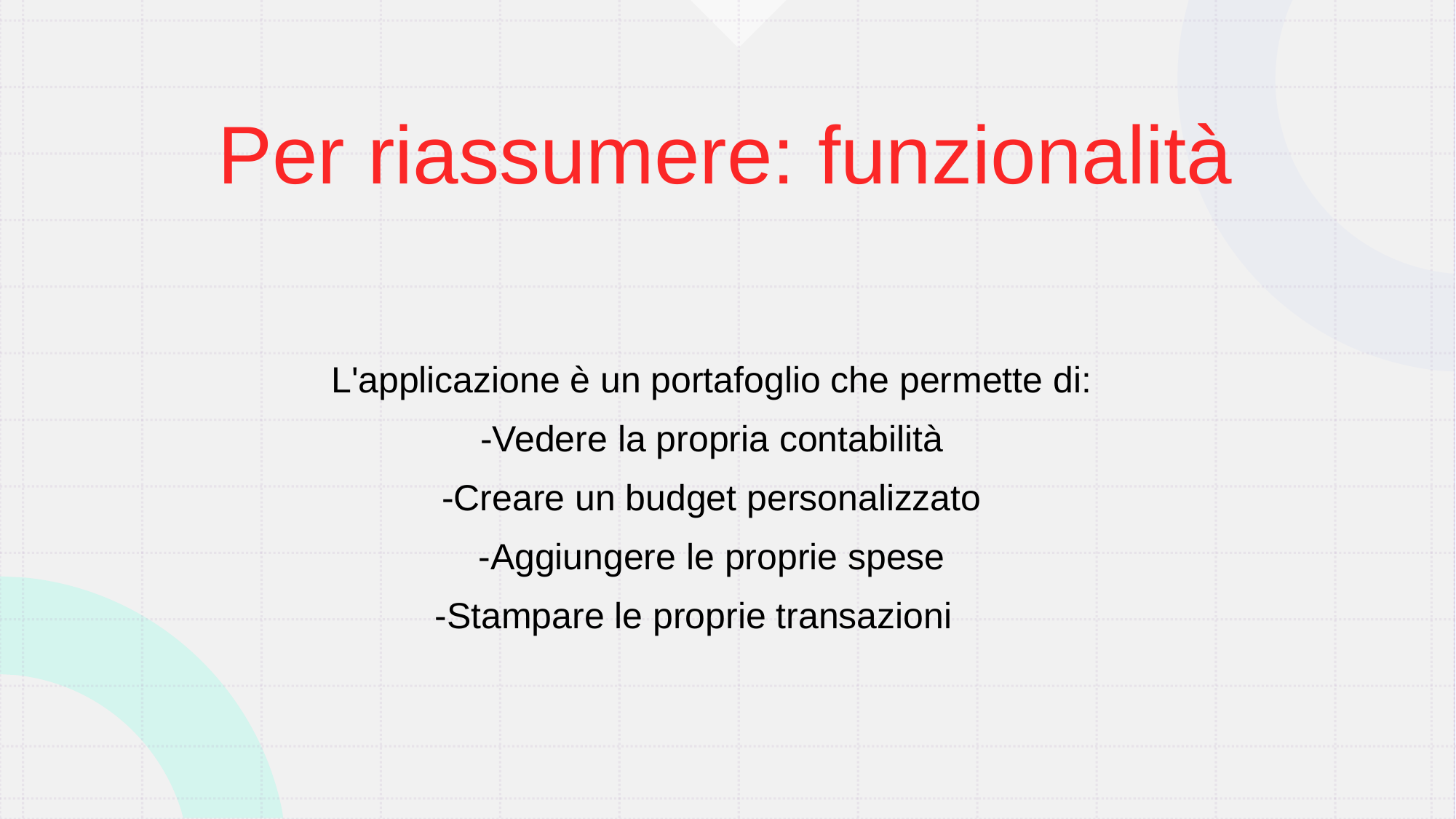

# Per riassumere: funzionalità
L'applicazione è un portafoglio che permette di:
-Vedere la propria contabilità
-Creare un budget personalizzato
-Aggiungere le proprie spese
-Stampare le proprie transazioni